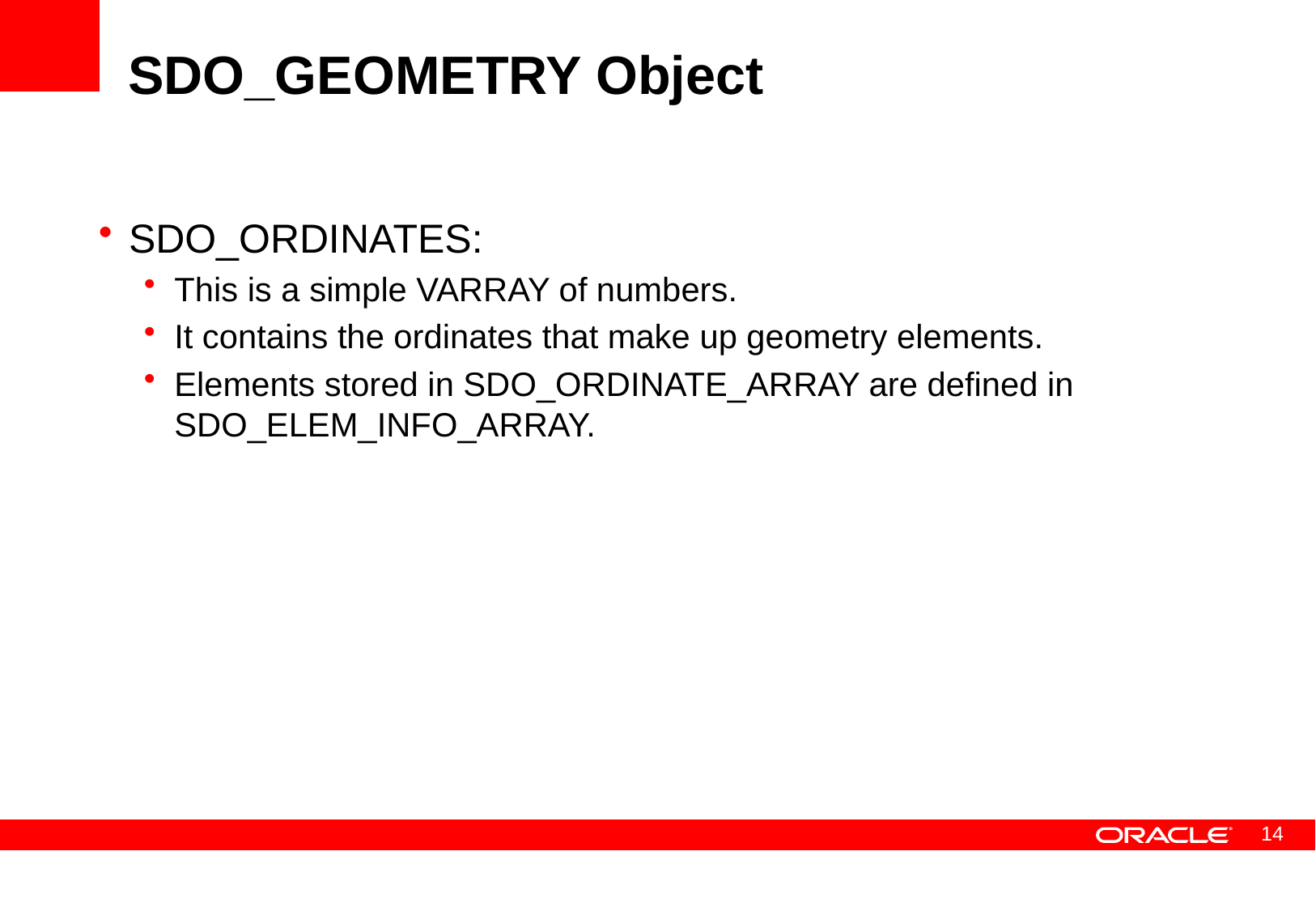

# SDO_GEOMETRY Object
SDO_ORDINATES:
This is a simple VARRAY of numbers.
It contains the ordinates that make up geometry elements.
Elements stored in SDO_ORDINATE_ARRAY are defined in SDO_ELEM_INFO_ARRAY.